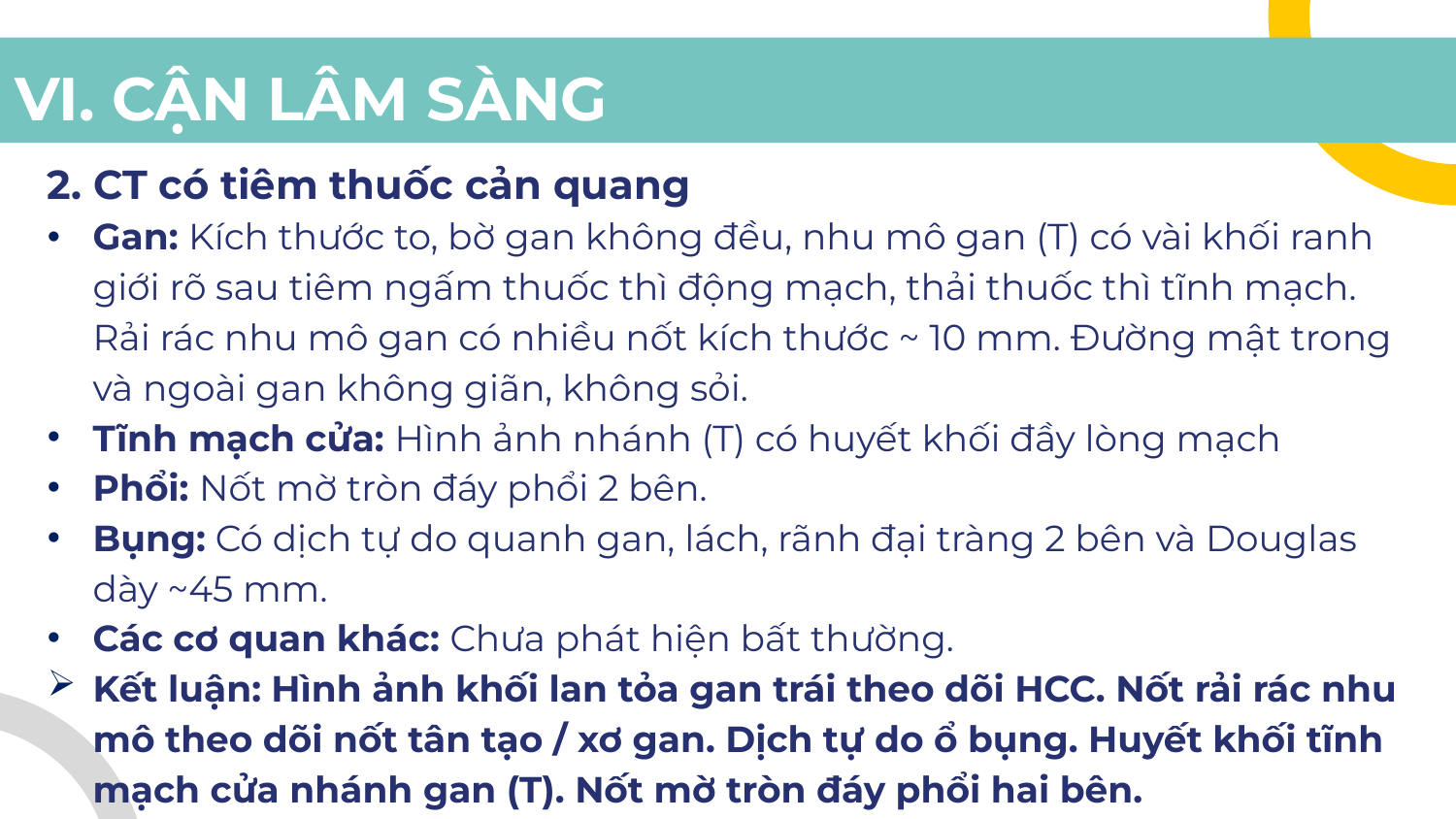

# VI. CẬN LÂM SÀNG
2. CT có tiêm thuốc cản quang
Gan: Kích thước to, bờ gan không đều, nhu mô gan (T) có vài khối ranh giới rõ sau tiêm ngấm thuốc thì động mạch, thải thuốc thì tĩnh mạch. Rải rác nhu mô gan có nhiều nốt kích thước ~ 10 mm. Đường mật trong và ngoài gan không giãn, không sỏi.
Tĩnh mạch cửa: Hình ảnh nhánh (T) có huyết khối đầy lòng mạch
Phổi: Nốt mờ tròn đáy phổi 2 bên.
Bụng: Có dịch tự do quanh gan, lách, rãnh đại tràng 2 bên và Douglas dày ~45 mm.
Các cơ quan khác: Chưa phát hiện bất thường.
Kết luận: Hình ảnh khối lan tỏa gan trái theo dõi HCC. Nốt rải rác nhu mô theo dõi nốt tân tạo / xơ gan. Dịch tự do ổ bụng. Huyết khối tĩnh mạch cửa nhánh gan (T). Nốt mờ tròn đáy phổi hai bên.